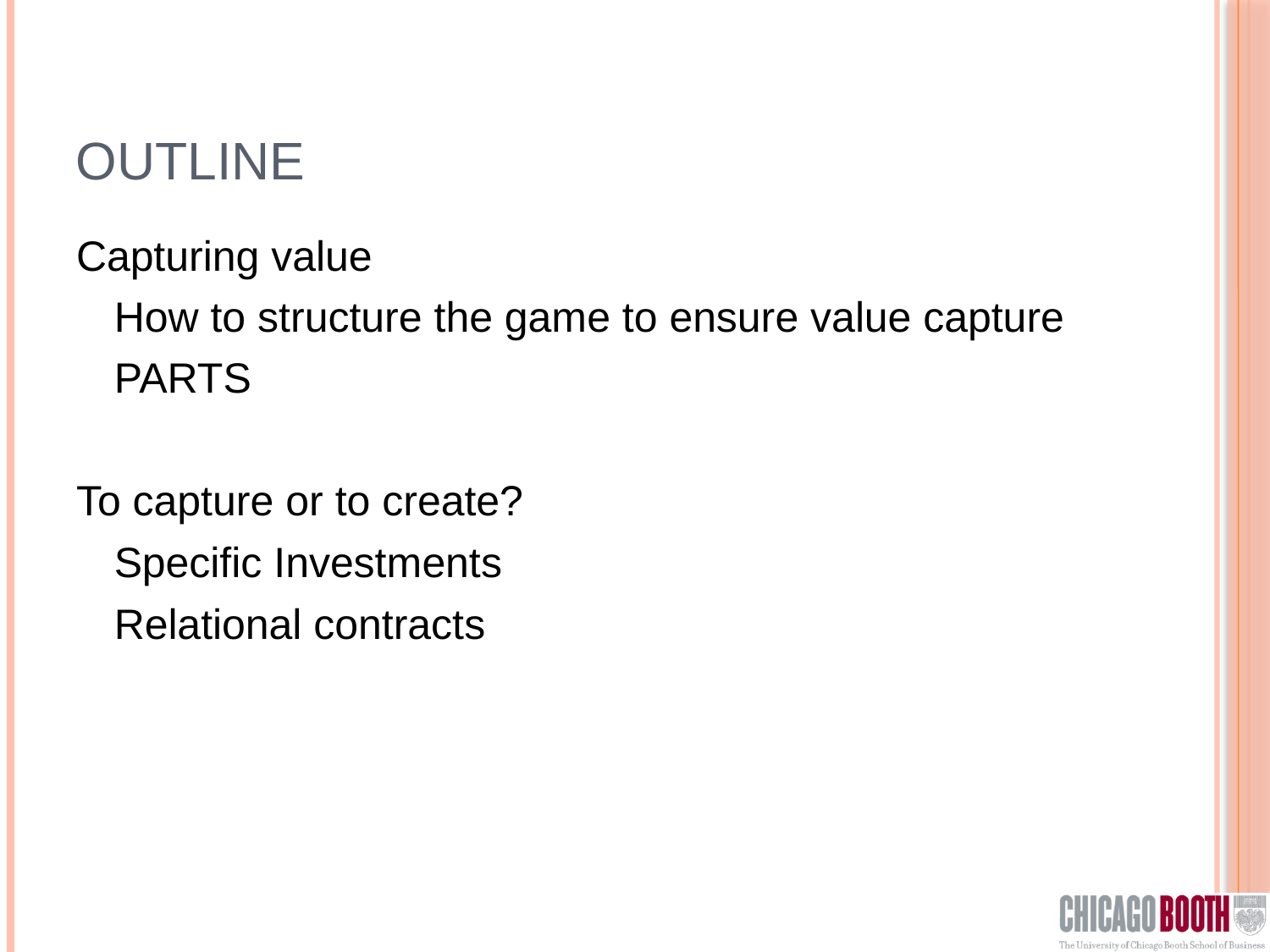

# Outline
Capturing value
	How to structure the game to ensure value capture
	PARTS

To capture or to create?
	Specific Investments
	Relational contracts